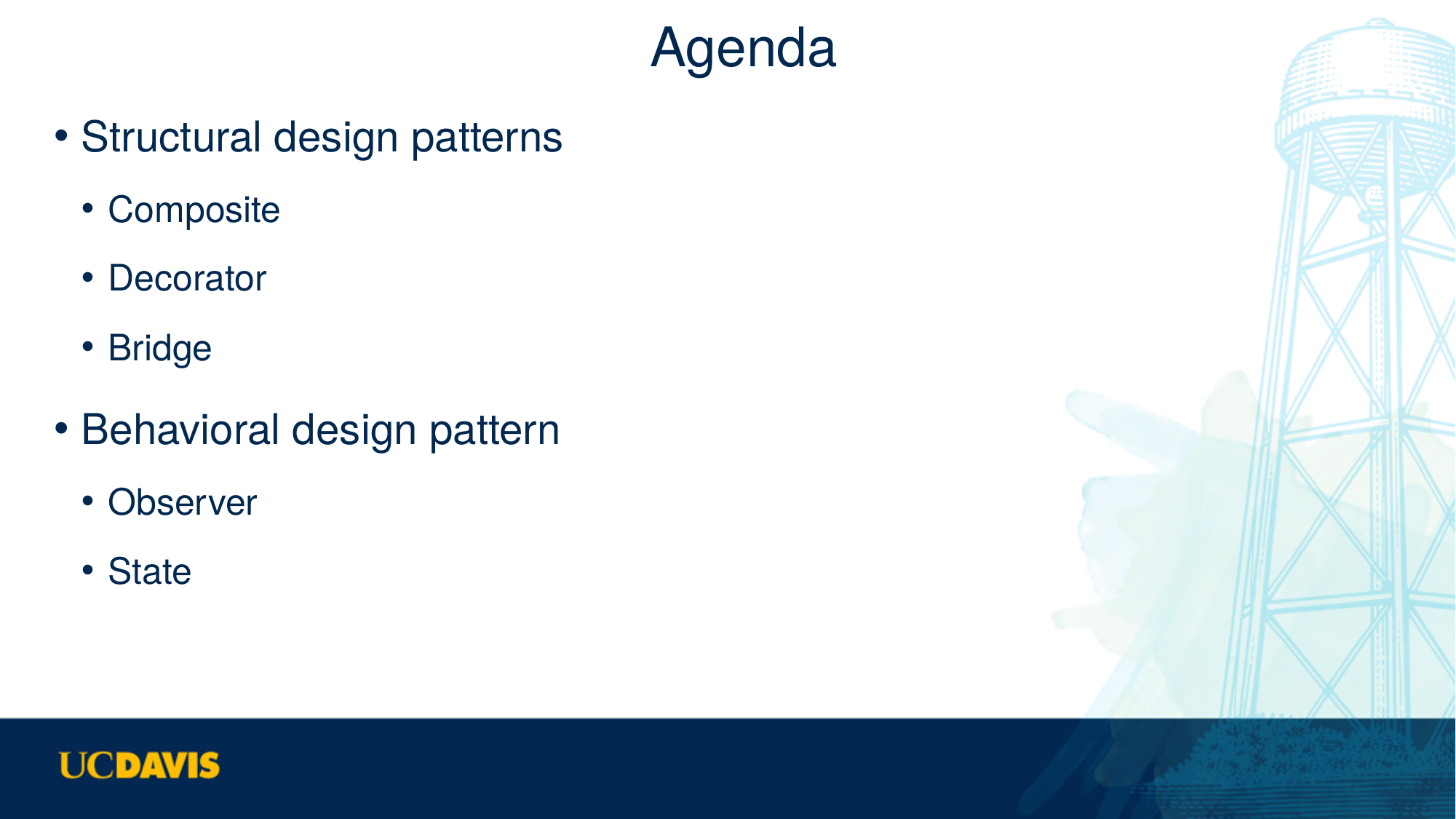

# Agenda
Structural design patterns
Composite
Decorator
Bridge
Behavioral design pattern
Observer
State